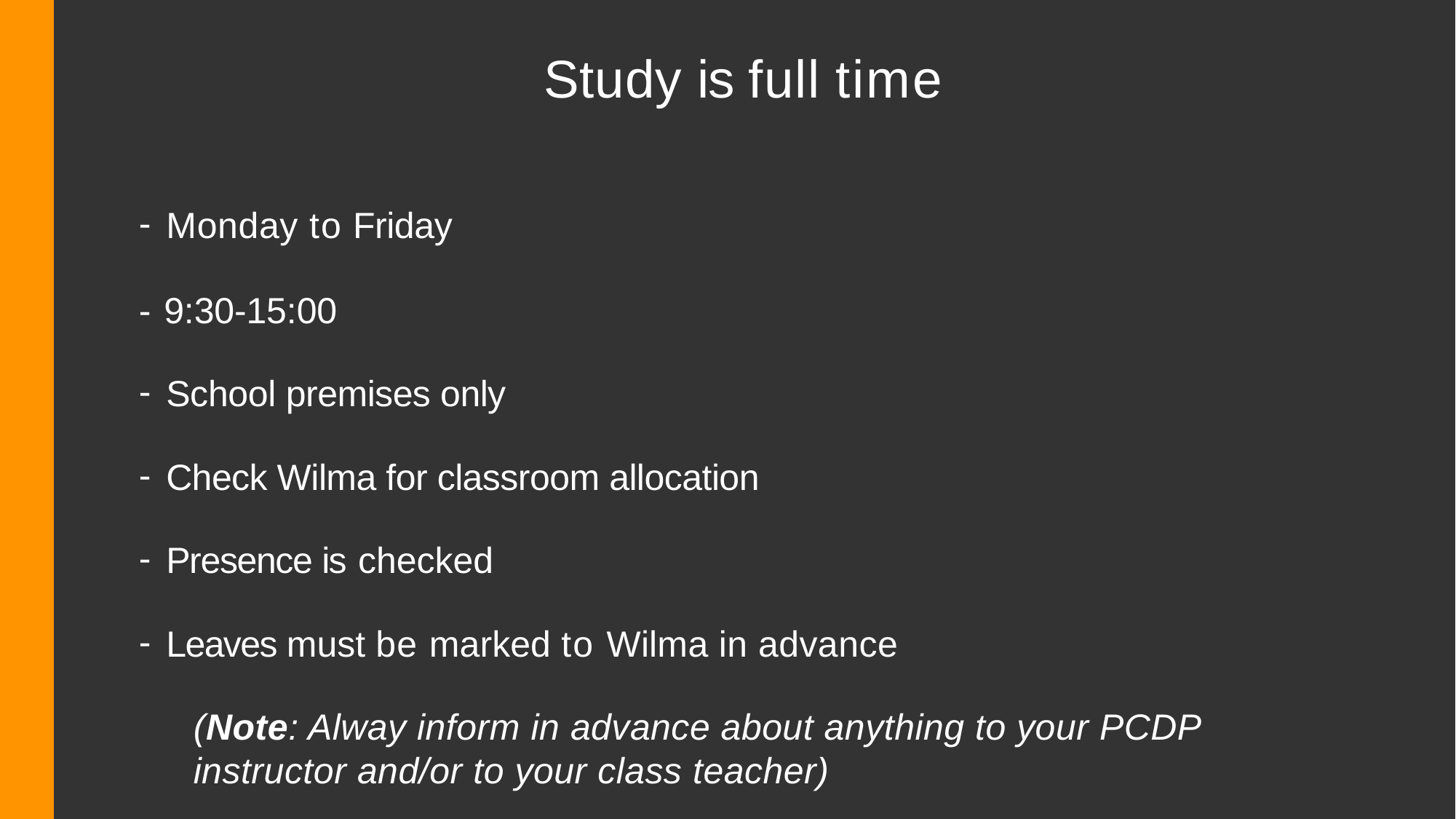

# Study is full time
Monday to Friday
- 9:30-15:00
School premises only
Check Wilma for classroom allocation
Presence is checked
Leaves must be marked to Wilma in advance
(Note: Alway inform in advance about anything to your PCDP instructor and/or to your class teacher)